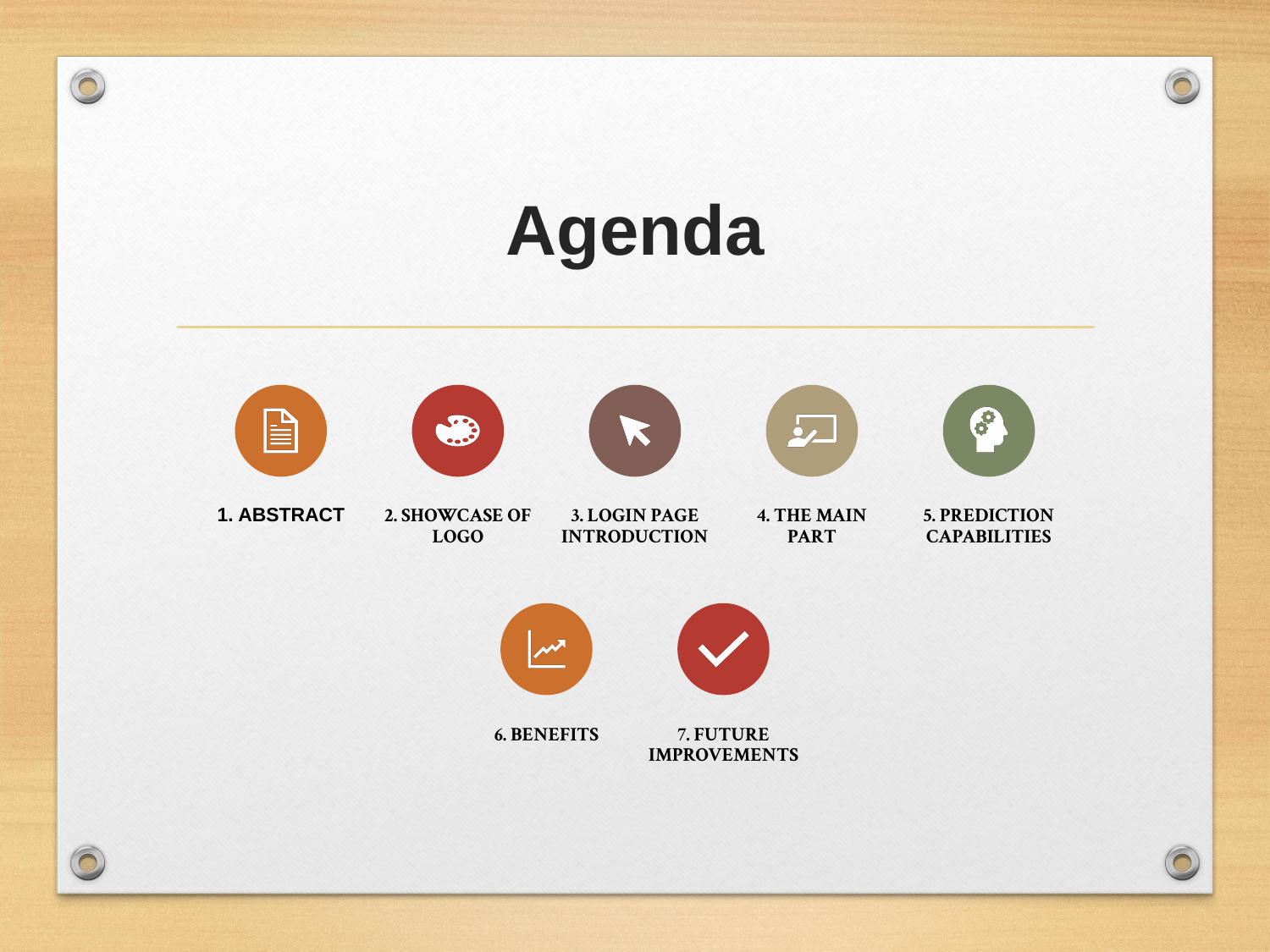

# Agenda
1. Abstract
2. Showcase of Logo
3. Login Page Introduction
4. The Main Part
5. Prediction Capabilities
6. Benefits
7. Future Improvements